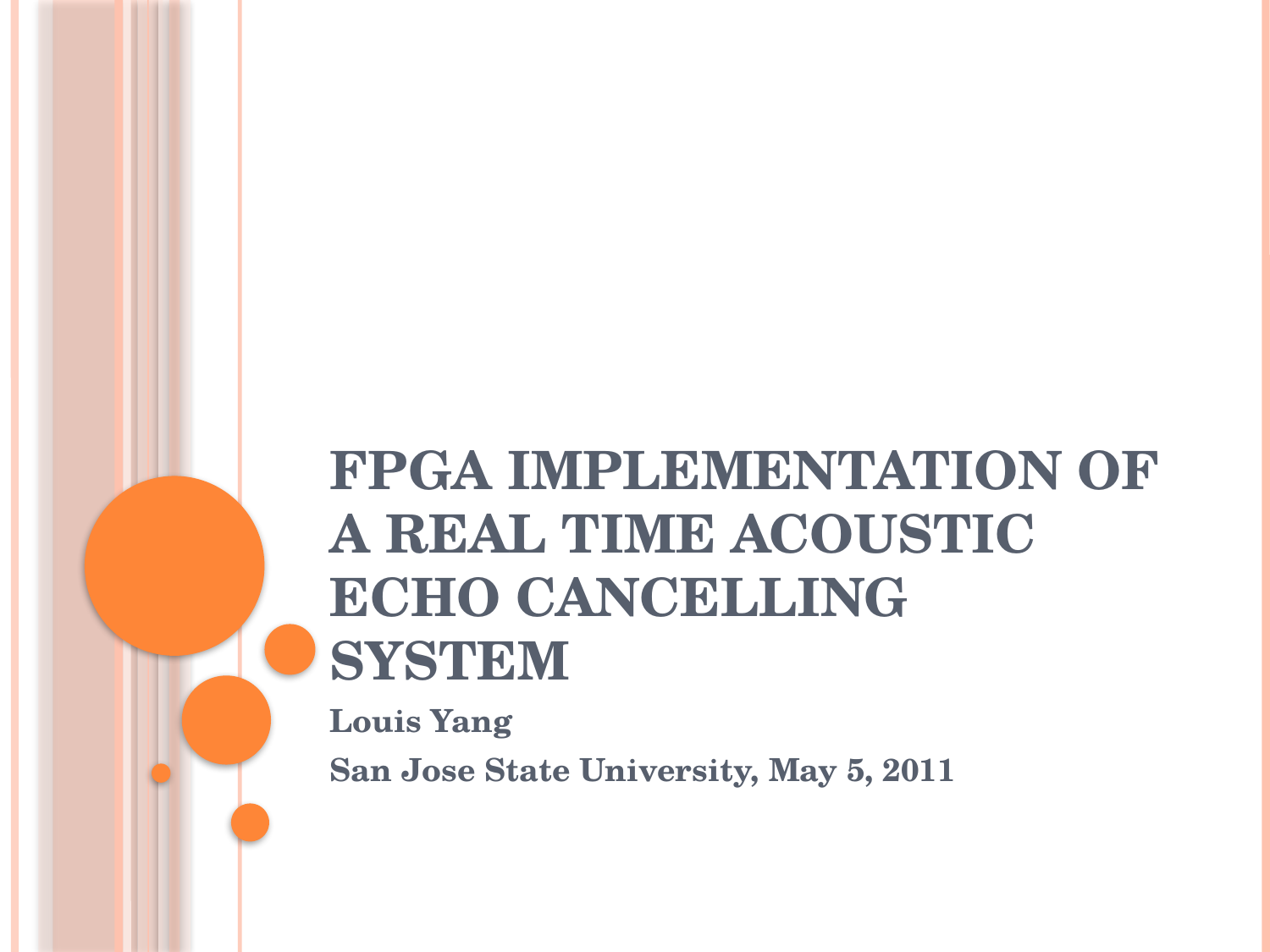

# FPGA Implementation of a Real Time Acoustic Echo Cancelling System
Louis Yang
San Jose State University, May 5, 2011